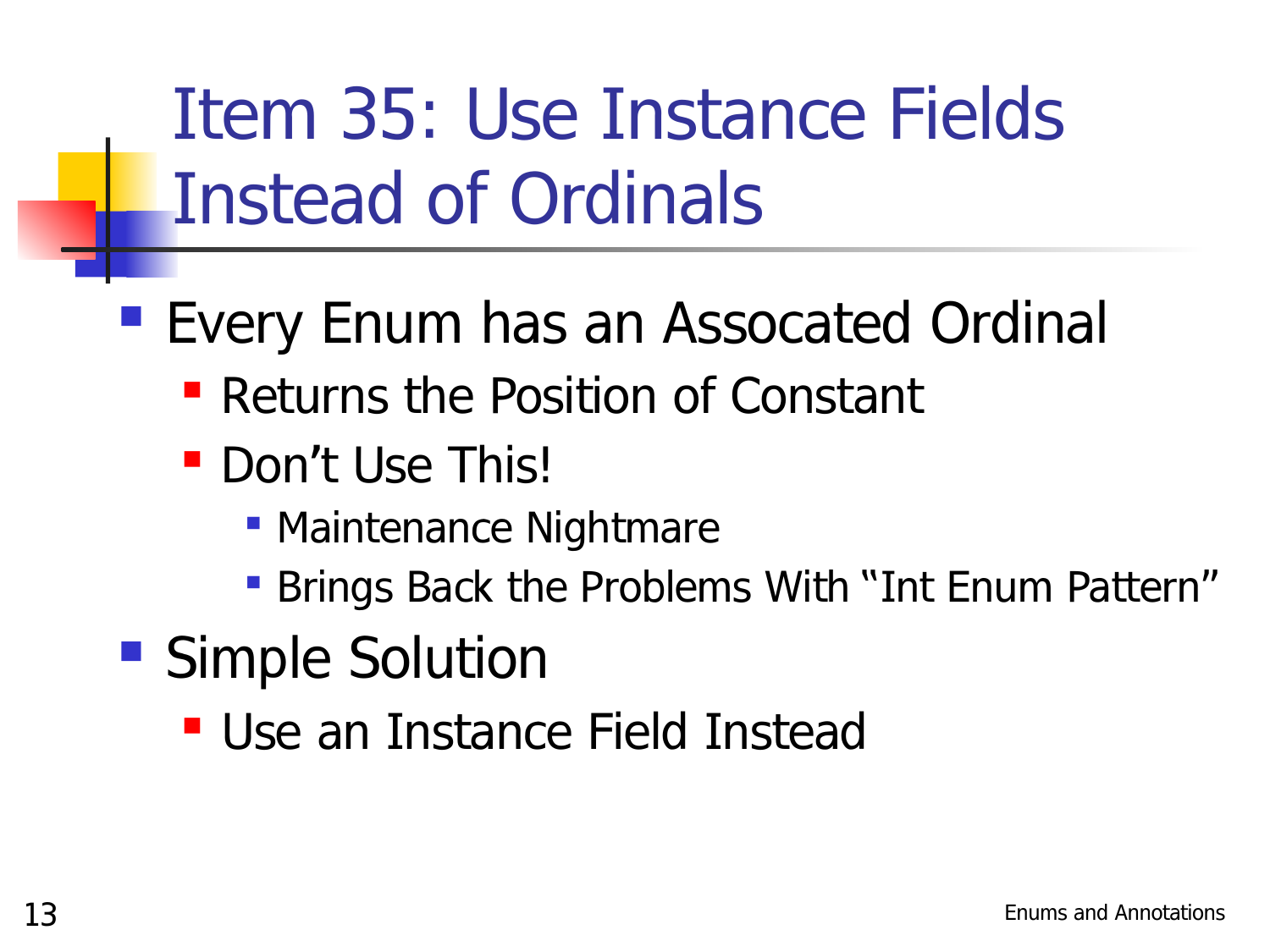

# Item 35: Use Instance Fields Instead of Ordinals
Every Enum has an Assocated Ordinal
Returns the Position of Constant
Don’t Use This!
Maintenance Nightmare
Brings Back the Problems With “Int Enum Pattern”
Simple Solution
Use an Instance Field Instead